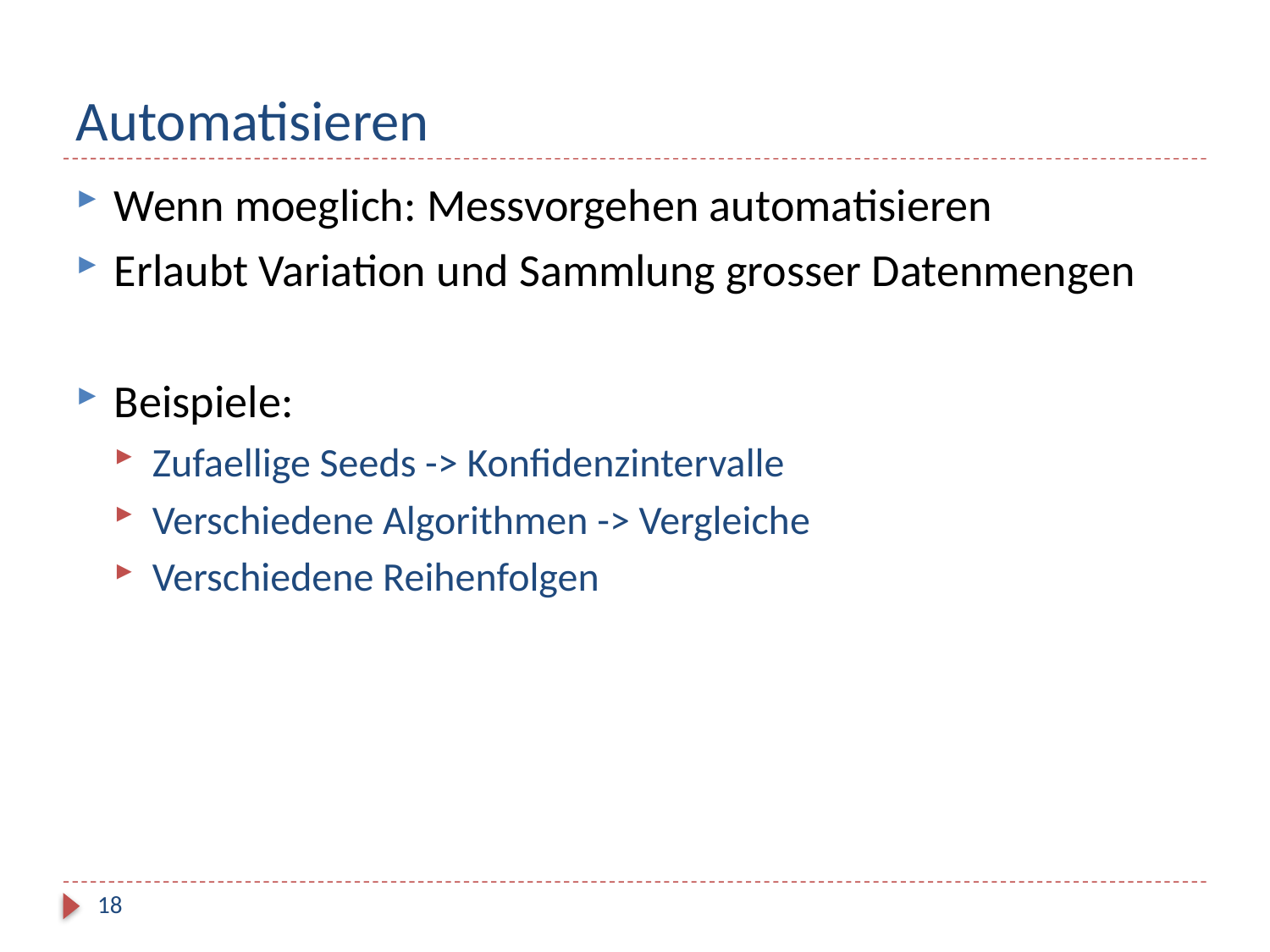

# Automatisieren
Wenn moeglich: Messvorgehen automatisieren
Erlaubt Variation und Sammlung grosser Datenmengen

Beispiele:
Zufaellige Seeds -> Konfidenzintervalle
Verschiedene Algorithmen -> Vergleiche
Verschiedene Reihenfolgen
18